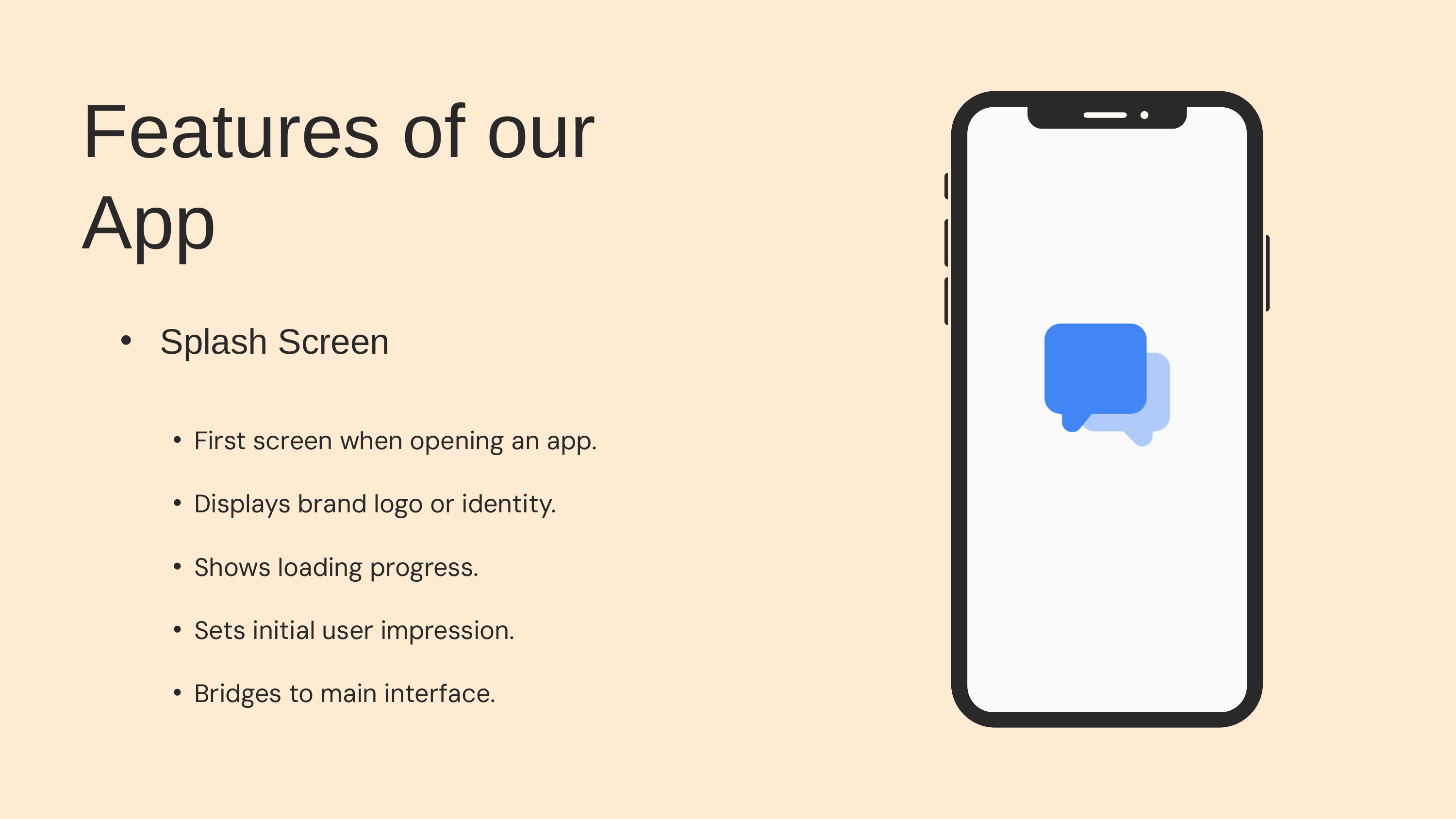

Features of our App

 Splash Screen
First screen when opening an app.
Displays brand logo or identity.
Shows loading progress.
Sets initial user impression.
Bridges to main interface.